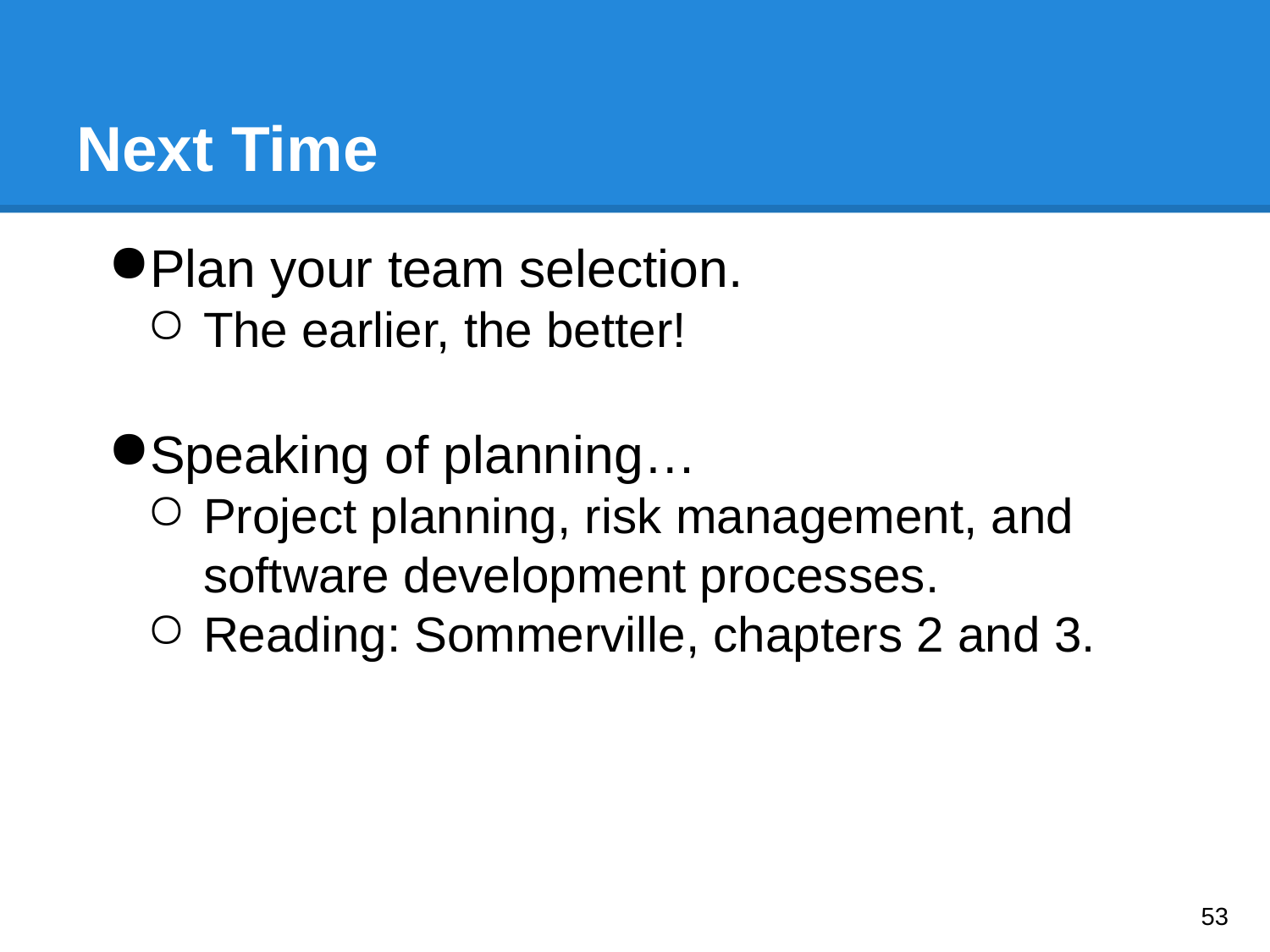

# Next Time
Plan your team selection.
The earlier, the better!

Speaking of planning…
Project planning, risk management, and software development processes.
Reading: Sommerville, chapters 2 and 3.

53